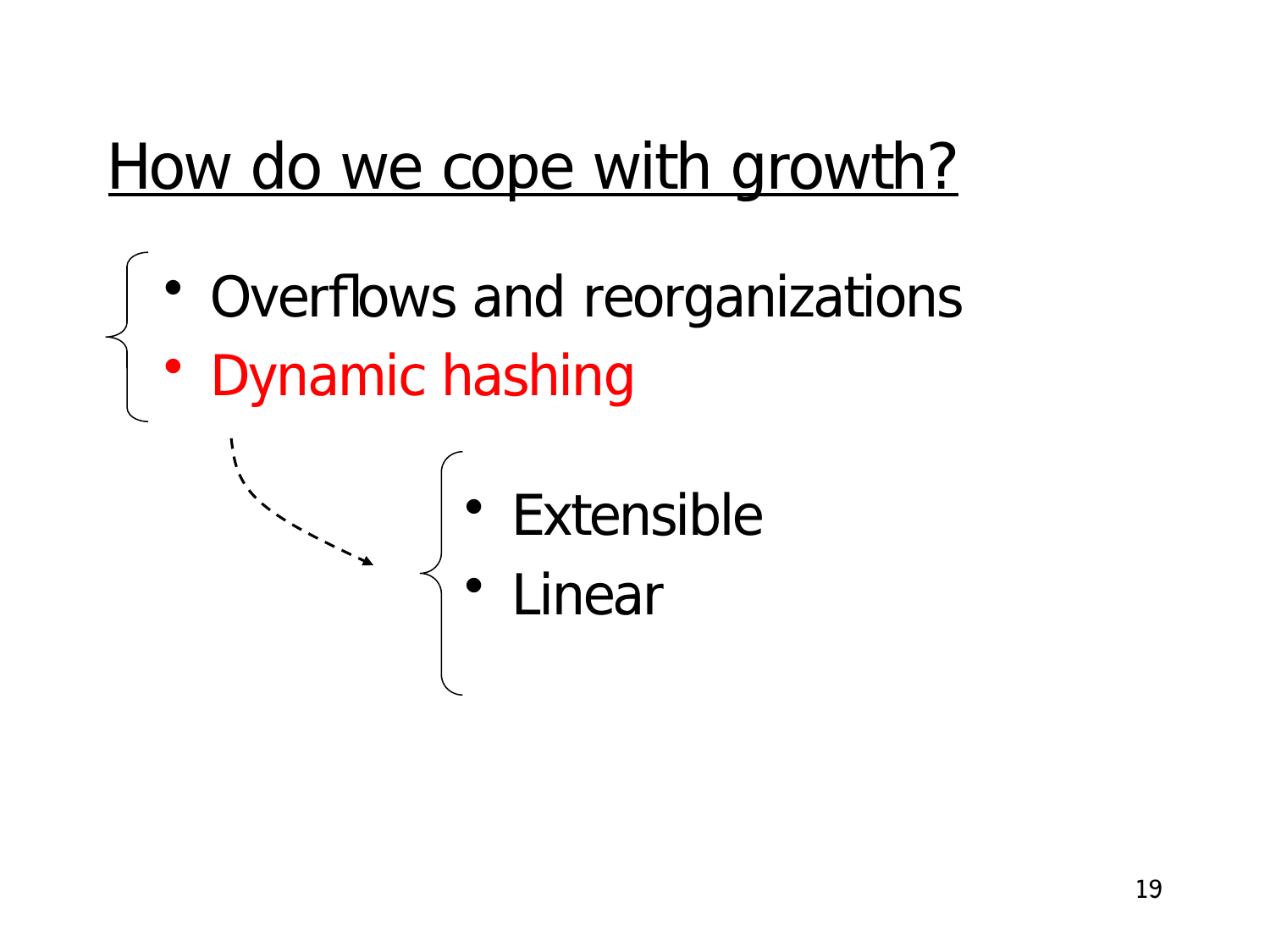

# How do we cope with growth?

Overflows and reorganizations
Dynamic hashing

Extensible
Linear
19